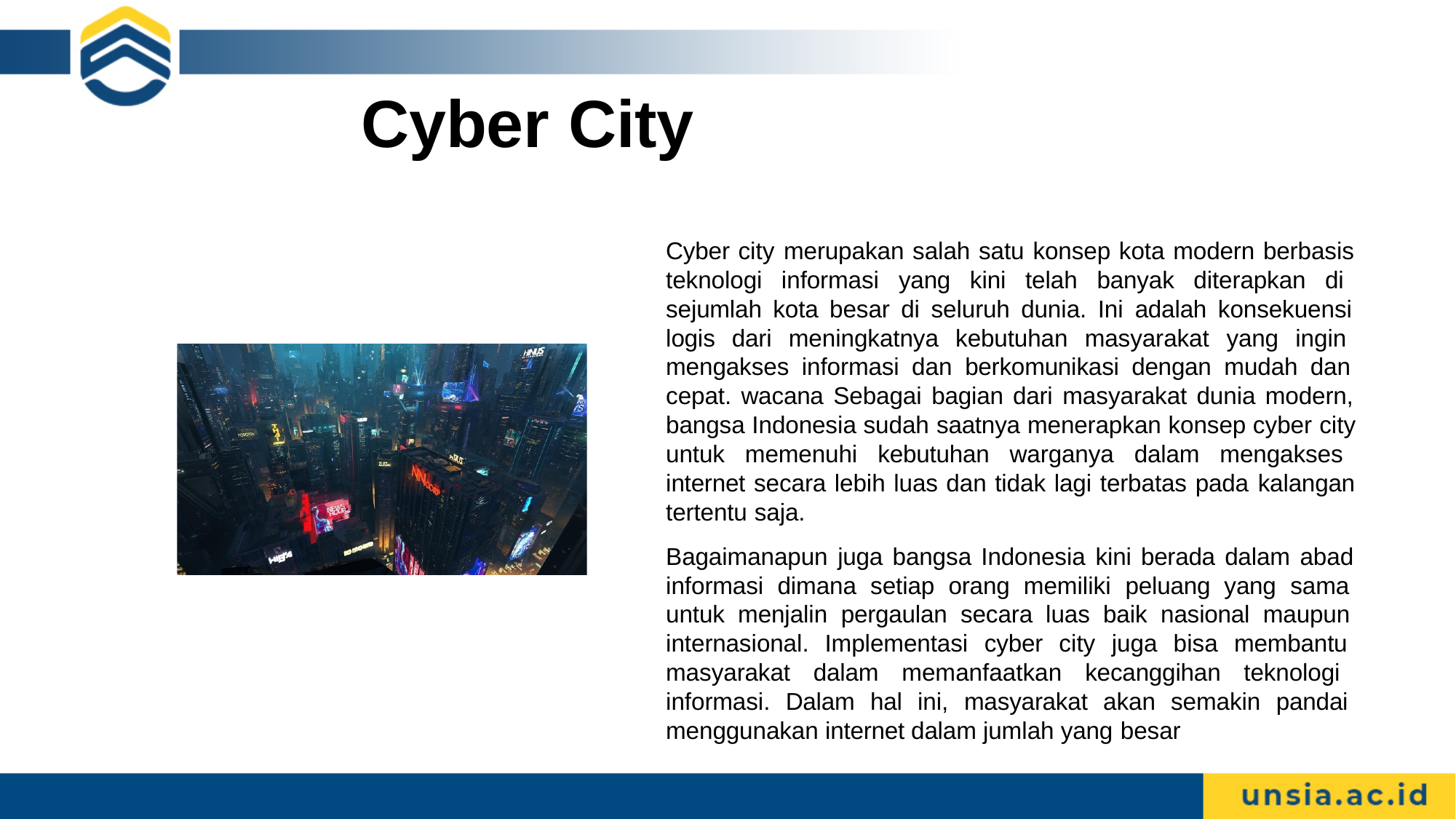

# Cyber City
Cyber city merupakan salah satu konsep kota modern berbasis  teknologi informasi yang kini telah banyak diterapkan di  sejumlah kota besar di seluruh dunia. Ini adalah konsekuensi  logis dari meningkatnya kebutuhan masyarakat yang ingin  mengakses informasi dan berkomunikasi dengan mudah dan  cepat. wacana Sebagai bagian dari masyarakat dunia modern,  bangsa Indonesia sudah saatnya menerapkan konsep cyber city  untuk memenuhi kebutuhan warganya dalam mengakses  internet secara lebih luas dan tidak lagi terbatas pada kalangan  tertentu saja.
Bagaimanapun juga bangsa Indonesia kini berada dalam abad  informasi dimana setiap orang memiliki peluang yang sama  untuk menjalin pergaulan secara luas baik nasional maupun  internasional. Implementasi cyber city juga bisa membantu  masyarakat dalam memanfaatkan kecanggihan teknologi  informasi. Dalam hal ini, masyarakat akan semakin pandai  menggunakan internet dalam jumlah yang besar